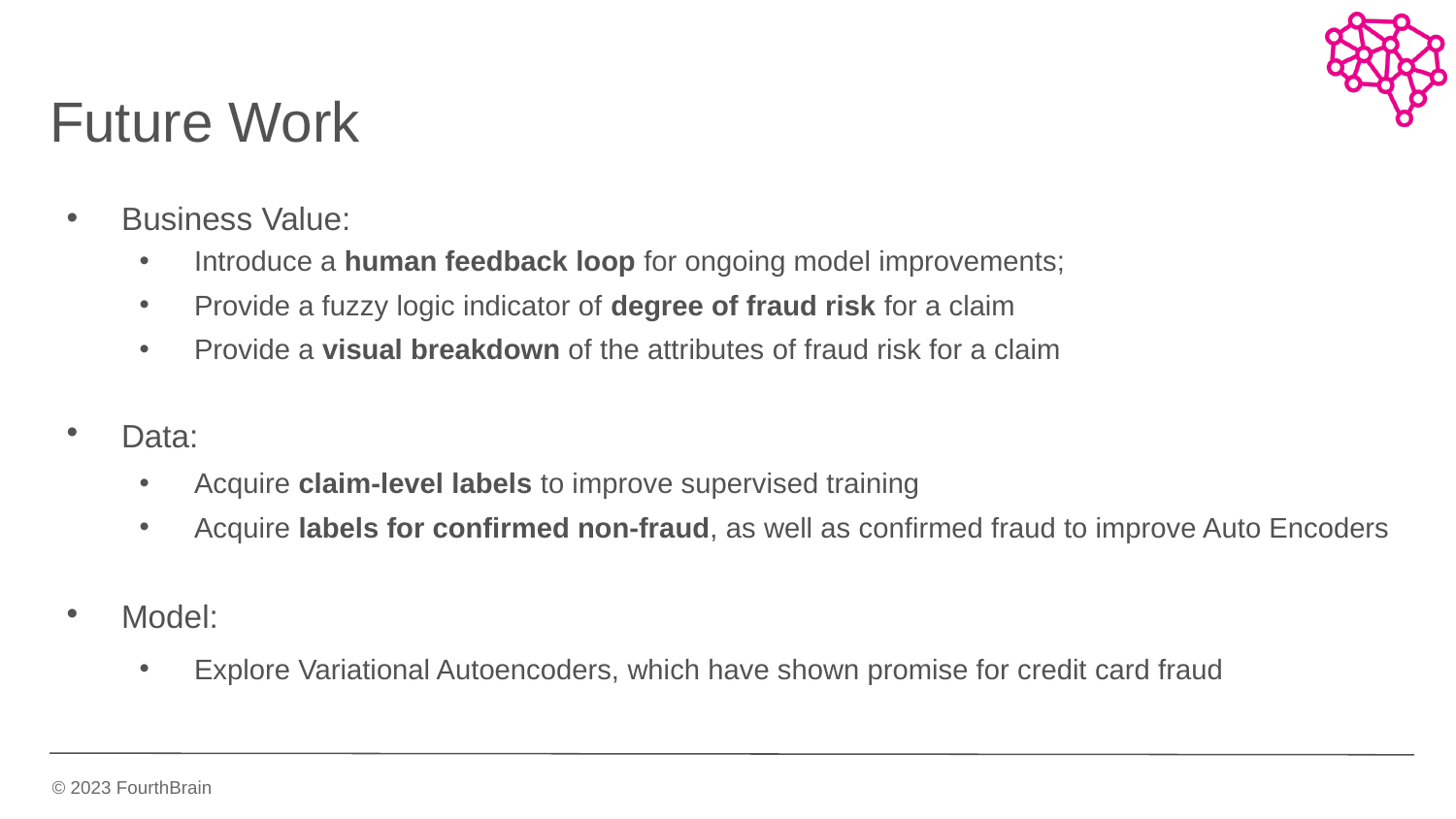

# Future Work
Business Value:
Introduce a human feedback loop for ongoing model improvements;
Provide a fuzzy logic indicator of degree of fraud risk for a claim
Provide a visual breakdown of the attributes of fraud risk for a claim

Data:
Acquire claim-level labels to improve supervised training
Acquire labels for confirmed non-fraud, as well as confirmed fraud to improve Auto Encoders

Model:
Explore Variational Autoencoders, which have shown promise for credit card fraud